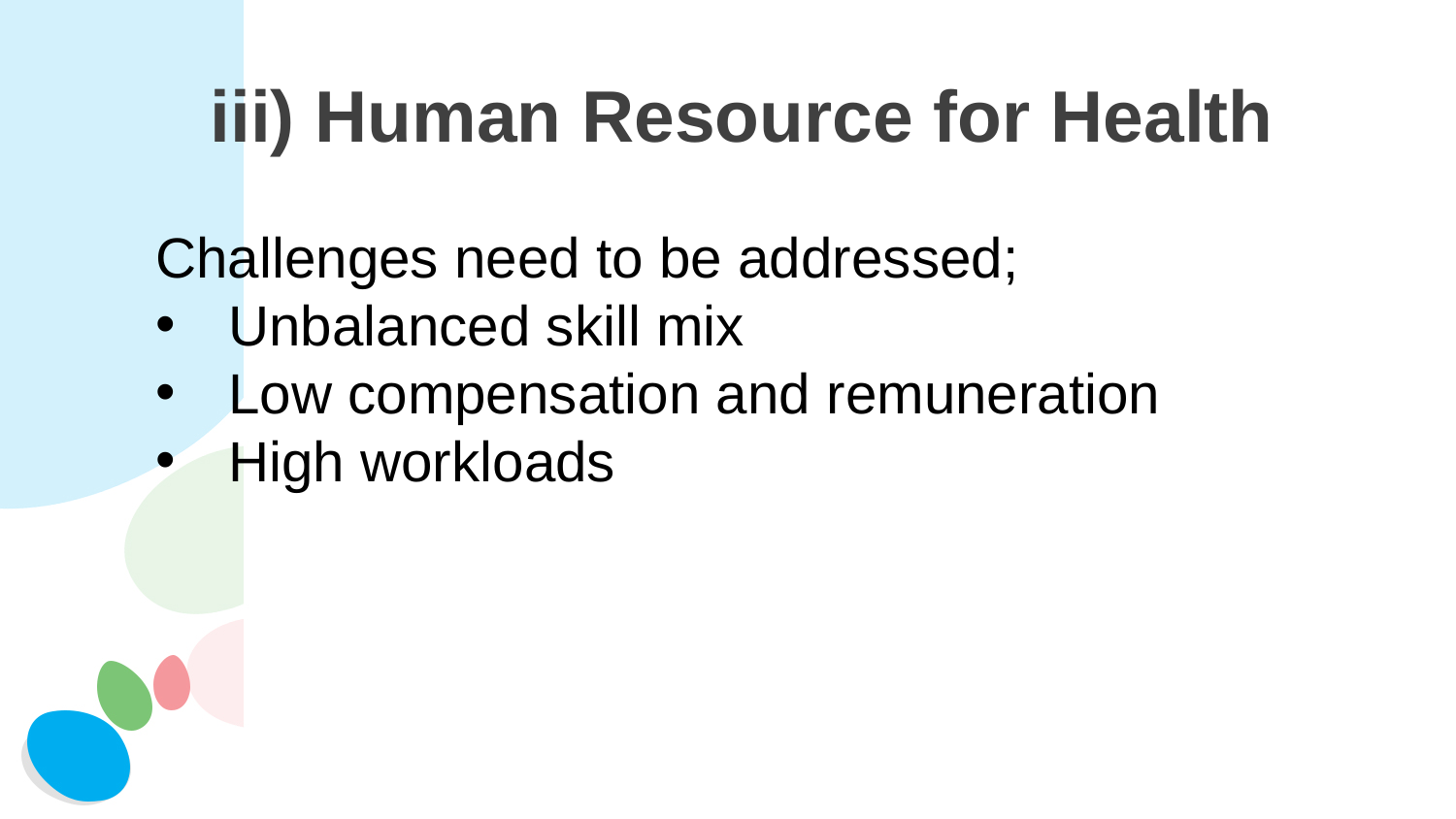

iii) Human Resource for Health
Challenges need to be addressed;
Unbalanced skill mix
Low compensation and remuneration
High workloads